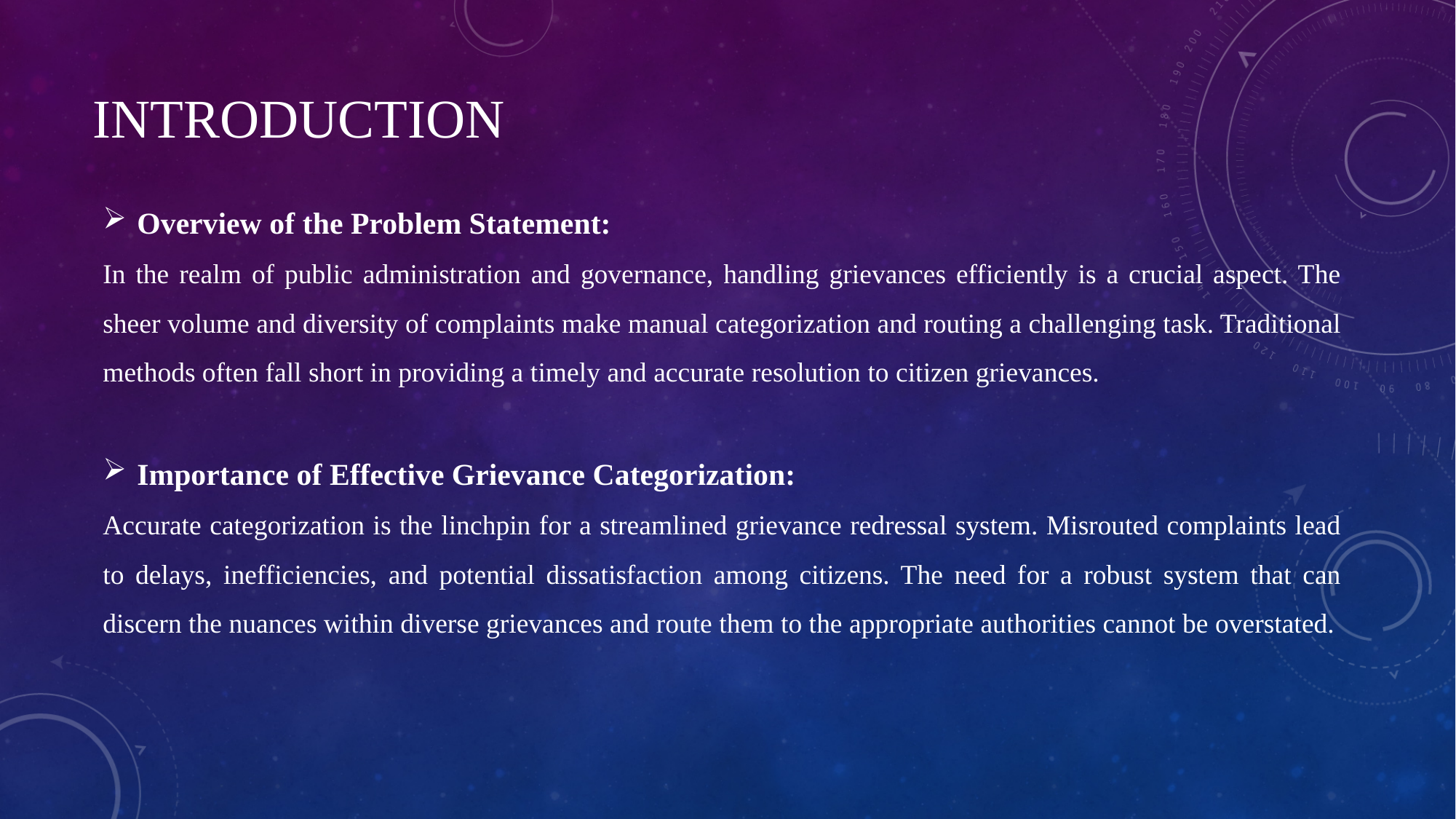

# INTRODUCTION
Overview of the Problem Statement:
In the realm of public administration and governance, handling grievances efficiently is a crucial aspect. The sheer volume and diversity of complaints make manual categorization and routing a challenging task. Traditional methods often fall short in providing a timely and accurate resolution to citizen grievances.

Importance of Effective Grievance Categorization:
Accurate categorization is the linchpin for a streamlined grievance redressal system. Misrouted complaints lead to delays, inefficiencies, and potential dissatisfaction among citizens. The need for a robust system that can discern the nuances within diverse grievances and route them to the appropriate authorities cannot be overstated.